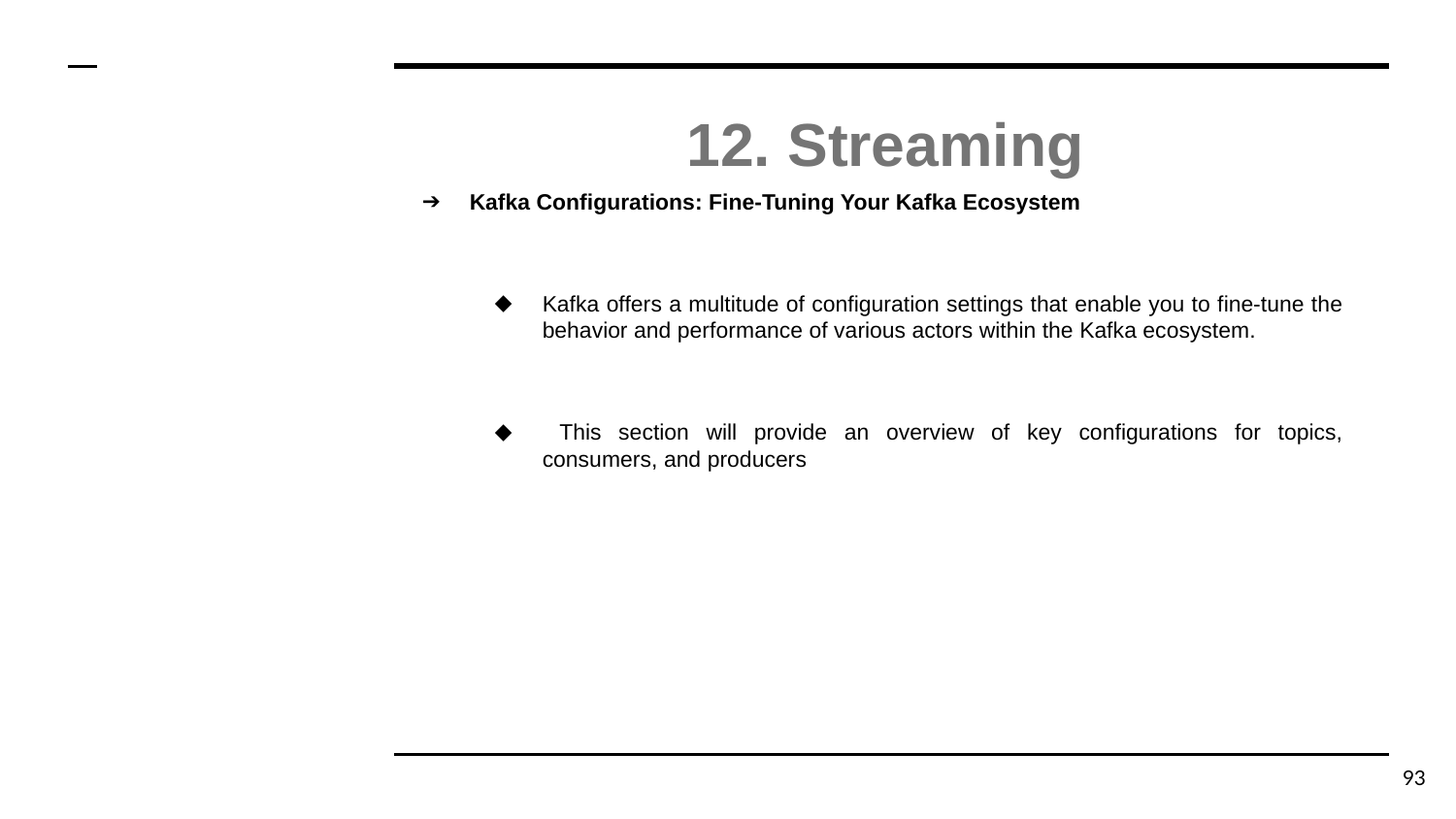

# 12. Streaming
Kafka Configurations: Fine-Tuning Your Kafka Ecosystem

Kafka offers a multitude of configuration settings that enable you to fine-tune the behavior and performance of various actors within the Kafka ecosystem.

 This section will provide an overview of key configurations for topics, consumers, and producers
93